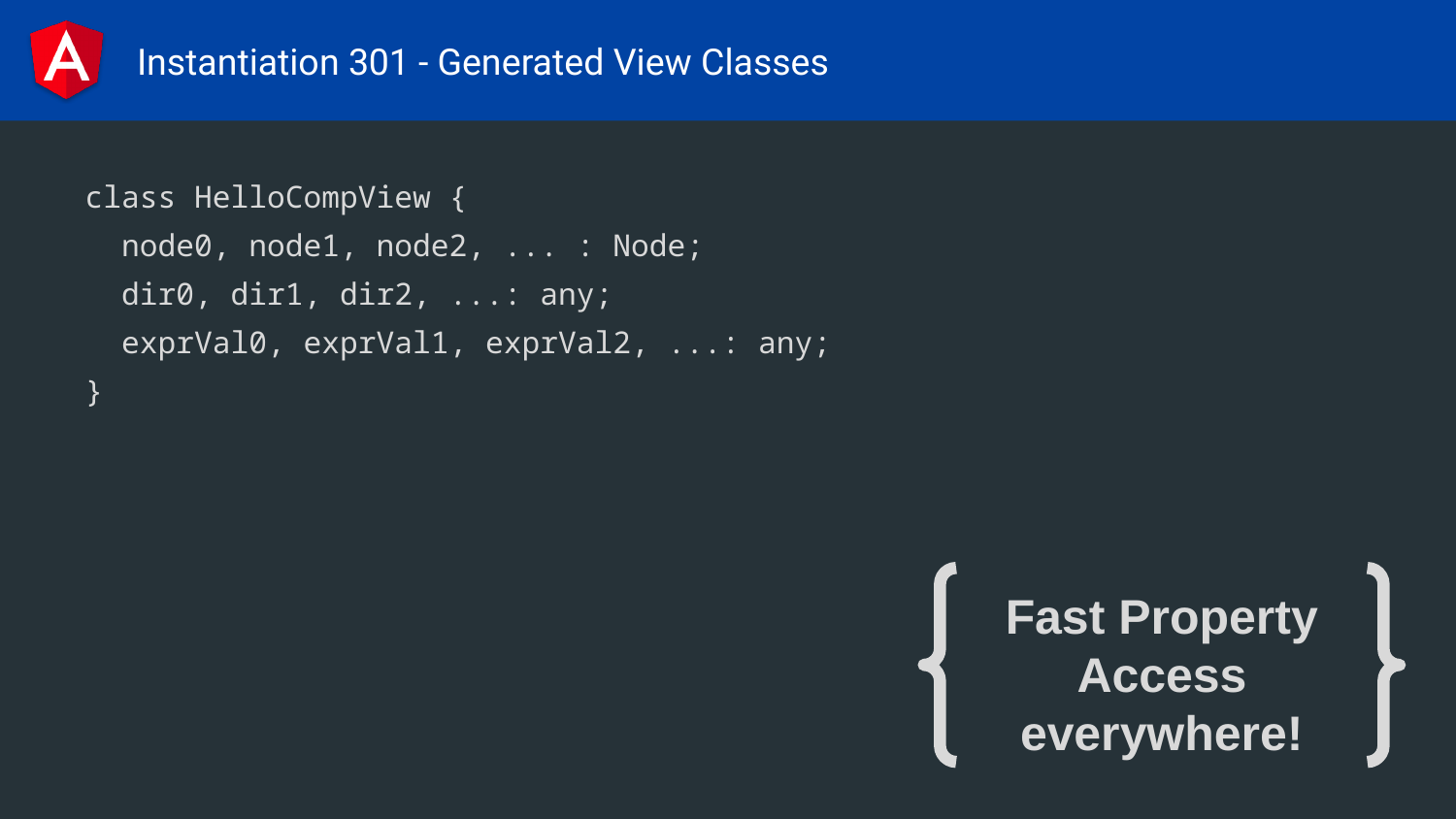

# Instantiation 301 - Generated View Classes
class HelloCompView {
  node0, node1, node2, ... : Node;
  dir0, dir1, dir2, ...: any;
  exprVal0, exprVal1, exprVal2, ...: any;
}
Fast Property Access everywhere!